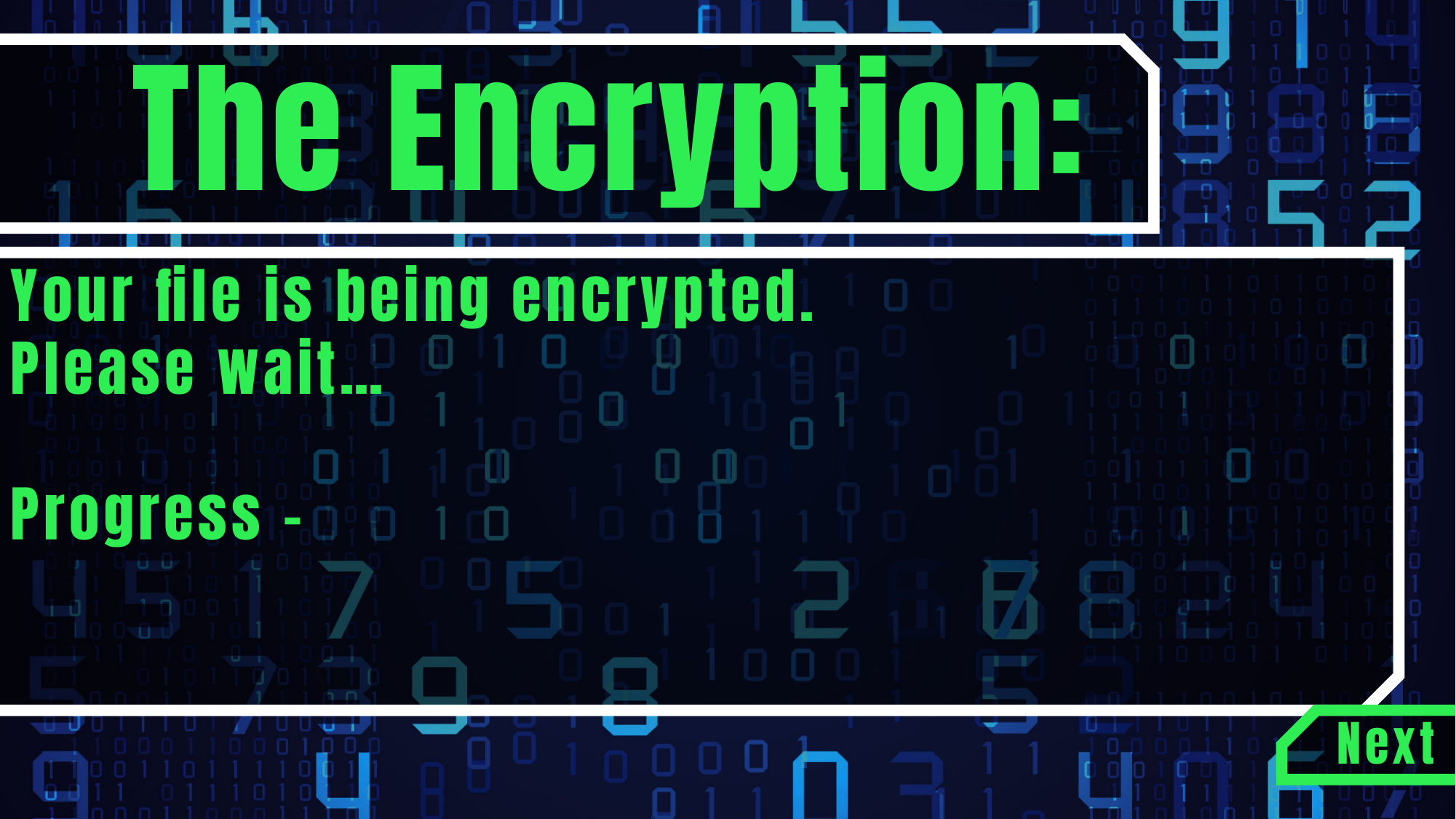

The Encryption:

Your file is being encrypted.
Please wait…

Progress -

Next